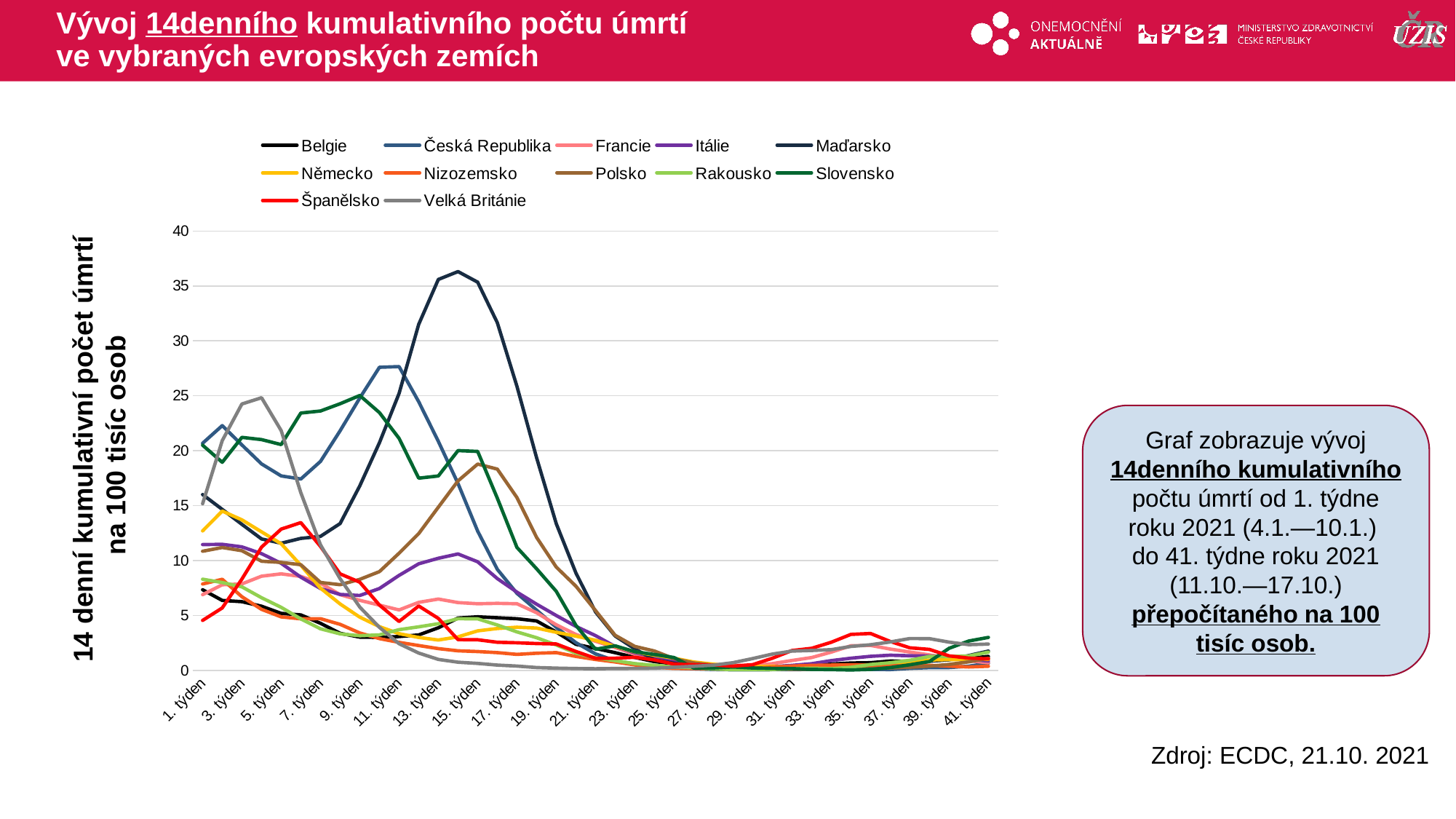

# Vývoj 14denního kumulativního počtu úmrtí ve vybraných evropských zemích

### Chart

| Category | Belgie | Česká Republika | Francie | Itálie | Maďarsko | Německo | Nizozemsko | Polsko | Rakousko | Slovensko | Španělsko | Velká Británie |
|---|---|---|---|---|---|---|---|---|---|---|---|---|
| 1. týden | 7.342194882333951 | 20.675262875540994 | 6.893917274418728 | 11.451759889022219 | 16.00896502041143 | 12.697388021031637 | 7.864387851617557 | 10.846158997577804 | 8.302378232534897 | 20.502492454478148 | 4.548660676124923 | 15.166060501767392 |
| 2. týden | 6.370178538573428 | 22.283650580015465 | 7.792607201379152 | 11.47691016696297 | 14.657824750146528 | 14.499791869850426 | 8.295234519894631 | 11.186007069156027 | 7.999043709830645 | 18.9451092027975 | 5.6852976681152665 | 20.91834948301321 |
| 3. týden | 6.257355212958367 | 20.52564541465965 | 7.871335409856677 | 11.243850924712005 | 13.296448568743253 | 13.708609926873265 | 6.703974158391299 | 10.898848621078304 | 7.6058322915103185 | 21.21705653466103 | 8.30928120724539 | 24.255117880563468 |
| 4. týden | 5.8407767799181425 | 18.795693523219086 | 8.576918410362794 | 10.628507457761616 | 11.96578012075509 | 12.60961251671958 | 5.5550497096524305 | 9.939897473369216 | 6.617186439733497 | 21.01551281973765 | 11.222705764781974 | 24.826673541790704 |
| 5. týden | 5.189872978292792 | 17.701615840524244 | 8.78785059156673 | 9.744894359443212 | 11.576815497497014 | 11.528651169095768 | 4.871439662652803 | 9.829249264018166 | 5.740886707476768 | 20.55745892218452 | 12.860054591533864 | 21.832250823073213 |
| 6. týden | 5.051013500612718 | 17.42108310137172 | 8.551665966134156 | 8.485703777209583 | 12.016959676446943 | 9.566327565845425 | 4.693356373098278 | 9.621125251191193 | 4.684833183987892 | 23.434037398818184 | 13.453725585491643 | 16.173996706399482 |
| 7. týden | 4.287286373372306 | 19.020119714541107 | 7.933723801480375 | 7.452865696442719 | 12.201206076937611 | 7.488573162403886 | 4.704845617585668 | 8.006188290900885 | 3.7860642278271452 | 23.617258957839436 | 11.283974301524948 | 11.43405181406257 |
| 8. týden | 3.3760210510968163 | 21.816096014761257 | 6.892431836522925 | 6.911296378118534 | 13.368099946711848 | 6.046890564182585 | 4.193574237896871 | 7.800698759248939 | 3.3254451377947625 | 24.276856570315946 | 8.788865960371426 | 8.350002115049806 |
| 9. týden | 3.0288723568966294 | 24.799094141083092 | 6.378470324575311 | 6.819078692335778 | 16.797130178065956 | 4.8468912038616025 | 3.4065609905107457 | 8.288077776628558 | 3.1569259585146225 | 25.02806496230308 | 8.02829102149313 | 5.761104749799452 |
| 10. týden | 3.0028362048316155 | 27.595070441303246 | 5.943237021105221 | 7.454542381638768 | 20.727720055200223 | 3.9835650107649445 | 2.895289610821949 | 8.991484250360227 | 3.2355682421786875 | 23.470681710622433 | 5.947273480395568 | 3.918609122090064 |
| 11. týden | 3.0809446610266575 | 27.660528080438834 | 5.5035474039477235 | 8.646665556030392 | 25.21104913380649 | 3.3426835888700706 | 2.5506122762002885 | 10.664379796501082 | 3.70742194416308 | 21.125445755150402 | 4.451476100601585 | 2.4302135312849513 |
| 12. týden | 3.228482856061737 | 24.462454854100063 | 6.191305149704213 | 9.70465391473801 | 31.50613448390434 | 2.999998400802456 | 2.263381164015571 | 12.450558033168013 | 3.9658180190592947 | 17.497658886529607 | 5.862765153853536 | 1.5809611606182634 |
| 13. týden | 3.879386657687087 | 20.852933610337594 | 6.495819918343697 | 10.207659473553042 | 35.59026302811416 | 2.764327183745429 | 1.9818946740745484 | 14.858473827140836 | 4.246683317859528 | 17.699202601452985 | 4.732466286353845 | 1.0005897308373952 |
| 14. týden | 4.764615827897563 | 17.00963508394802 | 6.171994457058783 | 10.598327124232714 | 36.30677680780009 | 3.0529041842234212 | 1.7808328955452466 | 17.253217215238536 | 4.707302407891911 | 20.007794245120767 | 2.801451024868392 | 0.7464017375409645 |
| 15. týden | 4.877439153512624 | 12.680079809694071 | 6.066528366456816 | 9.88741260110747 | 35.34460116079327 | 3.5987956767942886 | 1.7176420508646089 | 18.778581815577994 | 4.696067795939901 | 19.934505621512265 | 2.7866620677235363 | 0.6376739253794854 |
| 16. týden | 4.790651979962577 | 9.201473844202777 | 6.1036643138518745 | 8.356599017113725 | 31.659673150979895 | 3.814026022984124 | 1.619983472721805 | 18.3254510534737 | 4.134337198339434 | 15.683765452219207 | 2.562715002387149 | 0.48192868093196134 |
| 17. týden | 4.703864806412531 | 7.013318478813092 | 6.06949924224842 | 7.125912083212947 | 25.8661474466622 | 3.9318616315126373 | 1.4591340498983634 | 15.733121577249127 | 3.505198929026912 | 11.194837256198523 | 2.516235422789031 | 0.39377099539562693 |
| 18. týden | 4.5042543072474235 | 5.48909059608438 | 5.249537523765521 | 6.0276832798001285 | 19.36634387379695 | 3.853705360549848 | 1.5625372502848616 | 12.110709961589793 | 2.977172167282473 | 9.252688730573247 | 2.4444033452283027 | 0.26006517233218646 |
| 19. týden | 3.497523094066882 | 3.927458348135332 | 4.1547697945591855 | 4.994845199033263 | 13.357864035573478 | 3.467733622410534 | 1.619983472721805 | 9.405097794839147 | 2.314330062113923 | 7.20060726953522 | 2.406374598284388 | 0.20717056101038583 |
| 20. týden | 2.3779685552712793 | 2.524794652372713 | 3.2739051223483897 | 4.010630988951852 | 8.874534956967205 | 3.119036413499628 | 1.2753061381001443 | 7.6689747004976905 | 1.5728456732813065 | 4.104162922076054 | 1.723969861457472 | 0.17043819203691316 |
| 21. týden | 1.9961049916510738 | 1.5055257001185438 | 2.652992081903005 | 3.1689350205346987 | 5.32267379195265 | 2.743886312878238 | 0.9938196481591214 | 5.45337603230169 | 1.145930419104952 | 1.9238263697231506 | 1.100720953209979 | 0.14986806541176848 |
| 22. týden | 1.6142414280308686 | 0.8790025826779075 | 2.082583929914901 | 2.1763373844730363 | 3.1321888083413665 | 2.1895779911267623 | 0.769779380655042 | 3.2008946276553396 | 0.8875343442087373 | 2.235303020059279 | 1.1091717858641825 | 0.17484607631372986 |
| 23. týden | 1.180305560280635 | 0.5891187522202997 | 1.4690980789485286 | 1.6029110474239006 | 1.9652949385671319 | 1.685770644458935 | 0.49978213520140785 | 2.183984894095701 | 0.6179036573605133 | 1.7039604988976476 | 1.1915674042426645 | 0.1807232553494855 |
| 24. týden | 0.7984419966604295 | 0.3646925608982808 | 1.0992240428937423 | 1.2524838414494286 | 0.9519397358684546 | 1.383967198125702 | 0.2929757344284115 | 1.7624679060917054 | 0.4606190900323826 | 1.447450316267894 | 0.9570567980885232 | 0.19982408721569125 |
| 25. týden | 0.6075102148503269 | 0.2150751000169348 | 0.8570976658779585 | 0.7880420421435494 | 0.6550983128557107 | 1.1038070268283182 | 0.183827911798219 | 1.0669648758851131 | 0.3145691346562613 | 1.1726179777360155 | 0.574656620485824 | 0.28798177275202563 |
| 26. týden | 0.43393586775023346 | 0.14961746088134598 | 0.628340229924396 | 0.6354636893029899 | 0.3787287121197077 | 0.7647290512666781 | 0.1723386673108303 | 0.6744271808063925 | 0.23592685099219599 | 0.21986587082550288 | 0.5176135000699518 | 0.3746701635294212 |
| 27. týden | 0.30375510742516343 | 0.0841598217457571 | 0.5303013288014405 | 0.5080356144031819 | 0.18424640049066862 | 0.5663323634380587 | 0.1436155560923586 | 0.4768410926795197 | 0.134815343424112 | 0.21986587082550288 | 0.4880355857802402 | 0.47752079665514463 |
| 28. týden | 0.1909317818101027 | 0.05610654783050474 | 0.4619711855945323 | 0.36551737273892293 | 0.21495413390578008 | 0.3991981839945552 | 0.11489244487388686 | 0.3424825527532462 | 0.067407671712056 | 0.31147665033612915 | 0.39085101025690233 | 0.7008536000138584 |
| 29. týden | 0.19961049916510737 | 0.05610654783050474 | 0.4307769897826828 | 0.2917432241127183 | 0.13306684479881625 | 0.35350682558553986 | 0.1953171562856077 | 0.2160274563520476 | 0.067407671712056 | 0.21986587082550288 | 0.5239516245606043 | 1.0769930583022185 |
| 30. týden | 0.31243382478016807 | 0.06545763913558886 | 0.6164567267579771 | 0.3370137244060712 | 0.1023591113837048 | 0.35711403809151476 | 0.3044649789158002 | 0.12118613405114867 | 0.07864228366406532 | 0.18322155902125242 | 1.1070590777006315 | 1.4854570012872343 |
| 31. týden | 0.4165784330402241 | 0.07480873044067299 | 0.9001753648562267 | 0.45438168812957846 | 0.17401048935229815 | 0.30901787134518277 | 0.3963789348149097 | 0.11328269052607376 | 0.15728456732813065 | 0.16489940311912718 | 1.8105908961630557 | 1.76021512120881 |
| 32. týden | 0.4252571503952288 | 0.0841598217457571 | 1.1675541861006506 | 0.6103134113622384 | 0.14330275593718672 | 0.2537072795869011 | 0.45956977949554745 | 0.1001102846509489 | 0.20222301513616797 | 0.09161077951062621 | 2.0112981717003837 | 1.8131097325306105 |
| 33. týden | 0.5727953454303082 | 0.1215641869660936 | 1.6666613190902417 | 0.8903198391026059 | 0.1535386670755572 | 0.2356712170570266 | 0.48254826847032484 | 0.0816689164257741 | 0.15728456732813065 | 0.07328862360850097 | 2.5606022942235978 | 1.8865744704775558 |
| 34. týden | 0.6769399536903642 | 0.14961746088134598 | 2.2400403468699506 | 1.1082889145891197 | 0.16377457821392769 | 0.3234467213690824 | 0.5055267574451022 | 0.1080137281760238 | 0.2808652988002333 | 0.036644311804250485 | 3.2768103616673274 | 2.180433422265337 |
| 35. týden | 0.7029761057553782 | 0.09351091305084124 | 2.2771762942650096 | 1.2809874897822804 | 0.18424640049066862 | 0.4496991590782038 | 0.48829289071401916 | 0.16597231402657317 | 0.539261373696448 | 0.09161077951062621 | 3.36131868820936 | 2.3347093719539225 |
| 36. týden | 0.8505143007904576 | 0.07480873044067299 | 1.9414673298136775 | 1.384941971937387 | 0.32754915642785537 | 0.5747491926186669 | 0.4193574237896871 | 0.22393089987712253 | 0.6965459410245787 | 0.2565101826297534 | 2.634547079947877 | 2.590366660009292 |
| 37. týden | 0.8331568660804483 | 0.18702182610168247 | 1.671117632777649 | 1.3329647308598336 | 0.6755701351324517 | 0.7418833720621704 | 0.4423359127644645 | 0.28715844807772184 | 0.9212381800647652 | 0.5130203652595068 | 2.055665043134951 | 2.9003878541454013 |
| 38. týden | 0.8505143007904576 | 0.2524794652372713 | 1.4052242494290272 | 1.304461082526982 | 0.8393447133463794 | 0.9438872723967646 | 0.46531440173924177 | 0.38726873272867074 | 1.2695111505770544 | 0.8061748596935107 | 1.9120008880134953 | 2.891572085591768 |
| 39. týden | 0.9893737784705323 | 0.26183055654235543 | 1.1408163039762083 | 1.2088900263521258 | 0.962175647006825 | 0.9883762266371218 | 0.3906343125712154 | 0.545337603230169 | 1.2695111505770544 | 2.015437149233777 | 1.3225553103828156 | 2.5712658281430865 |
| 40. týden | 1.0848396693755837 | 0.3833947435084491 | 0.8749229206275869 | 1.0127178584142638 | 1.3511402702649034 | 0.969137759938589 | 0.3102096011594946 | 0.7824409089824164 | 1.314449598385092 | 2.675034761710285 | 1.1176226185183857 | 2.3405865509896784 |
| 41. týden | 1.2757714511856864 | 0.6545763913558886 | 0.6936994973396996 | 0.8551094499855537 | 1.7605767157997225 | 1.0040074808296795 | 0.3791450680838267 | 1.1064820935104878 | 1.6627225688973812 | 3.0048335679485394 | 1.0626922062660642 | 2.3964197518293564 |
Graf zobrazuje vývoj 14denního kumulativního počtu úmrtí od 1. týdne roku 2021 (4.1.—10.1.)
do 41. týdne roku 2021 (11.10.—17.10.) přepočítaného na 100 tisíc osob.
14 denní kumulativní počet úmrtí
na 100 tisíc osob
Zdroj: ECDC, 21.10. 2021